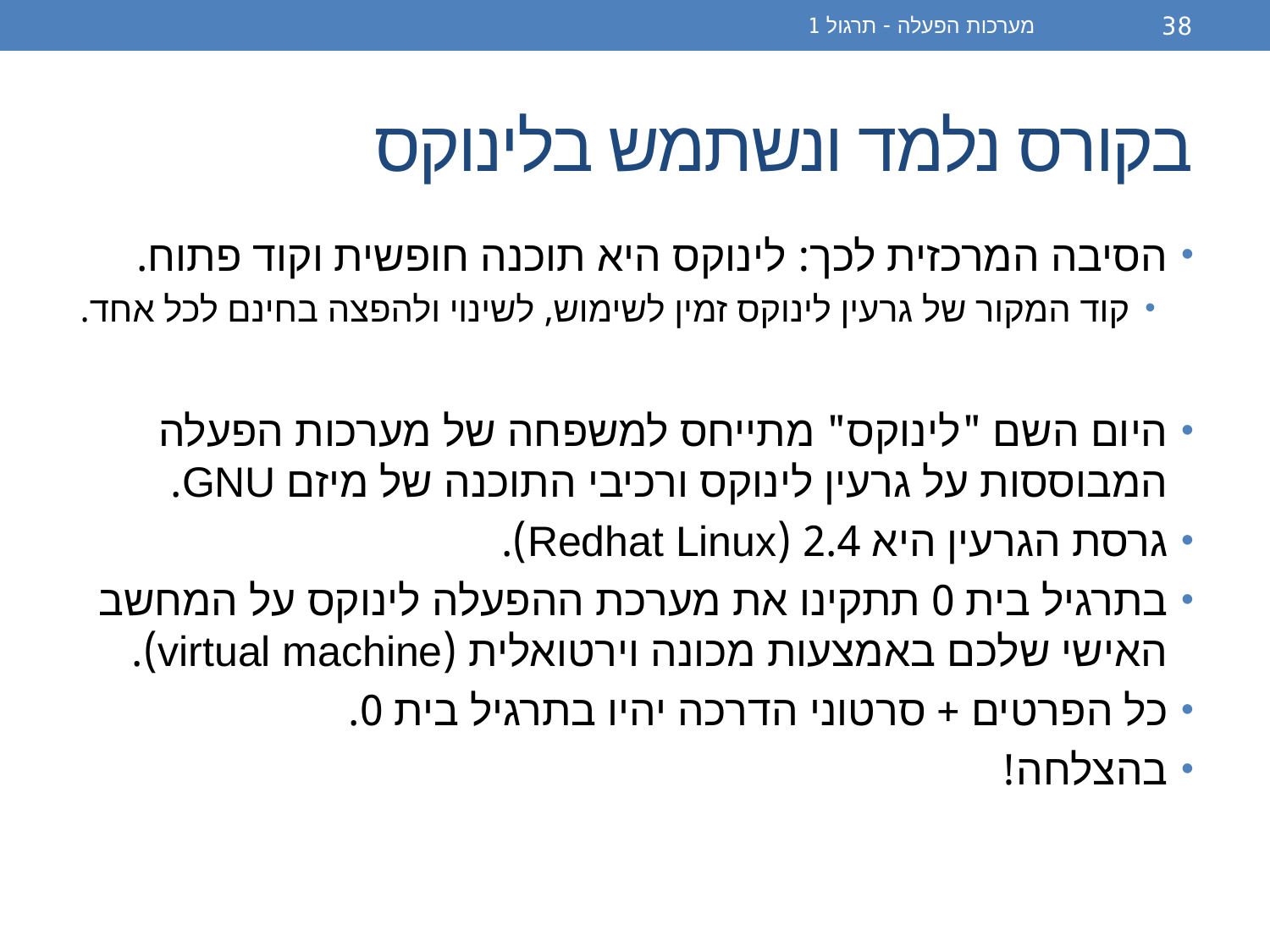

מערכות הפעלה - תרגול 1
38
# בקורס נלמד ונשתמש בלינוקס
הסיבה המרכזית לכך: לינוקס היא תוכנה חופשית וקוד פתוח.
קוד המקור של גרעין לינוקס זמין לשימוש, לשינוי ולהפצה בחינם לכל אחד.

היום השם "לינוקס" מתייחס למשפחה של מערכות הפעלה המבוססות על גרעין לינוקס ורכיבי התוכנה של מיזם GNU.
גרסת הגרעין היא 2.4 (Redhat Linux).
בתרגיל בית 0 תתקינו את מערכת ההפעלה לינוקס על המחשב האישי שלכם באמצעות מכונה וירטואלית (virtual machine).
כל הפרטים + סרטוני הדרכה יהיו בתרגיל בית 0.
בהצלחה!